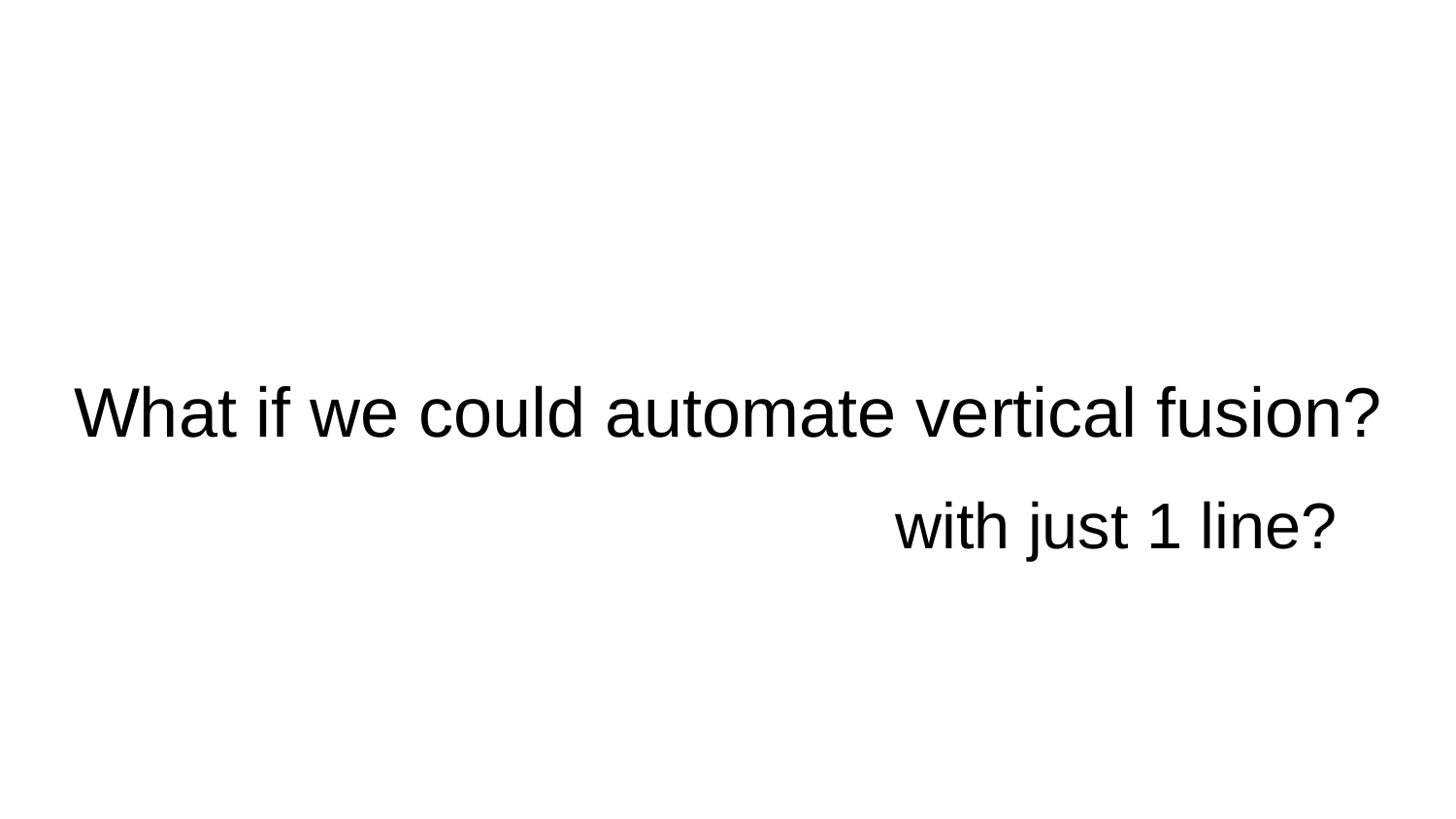

# What if we could automate vertical fusion?
with just 1 line?